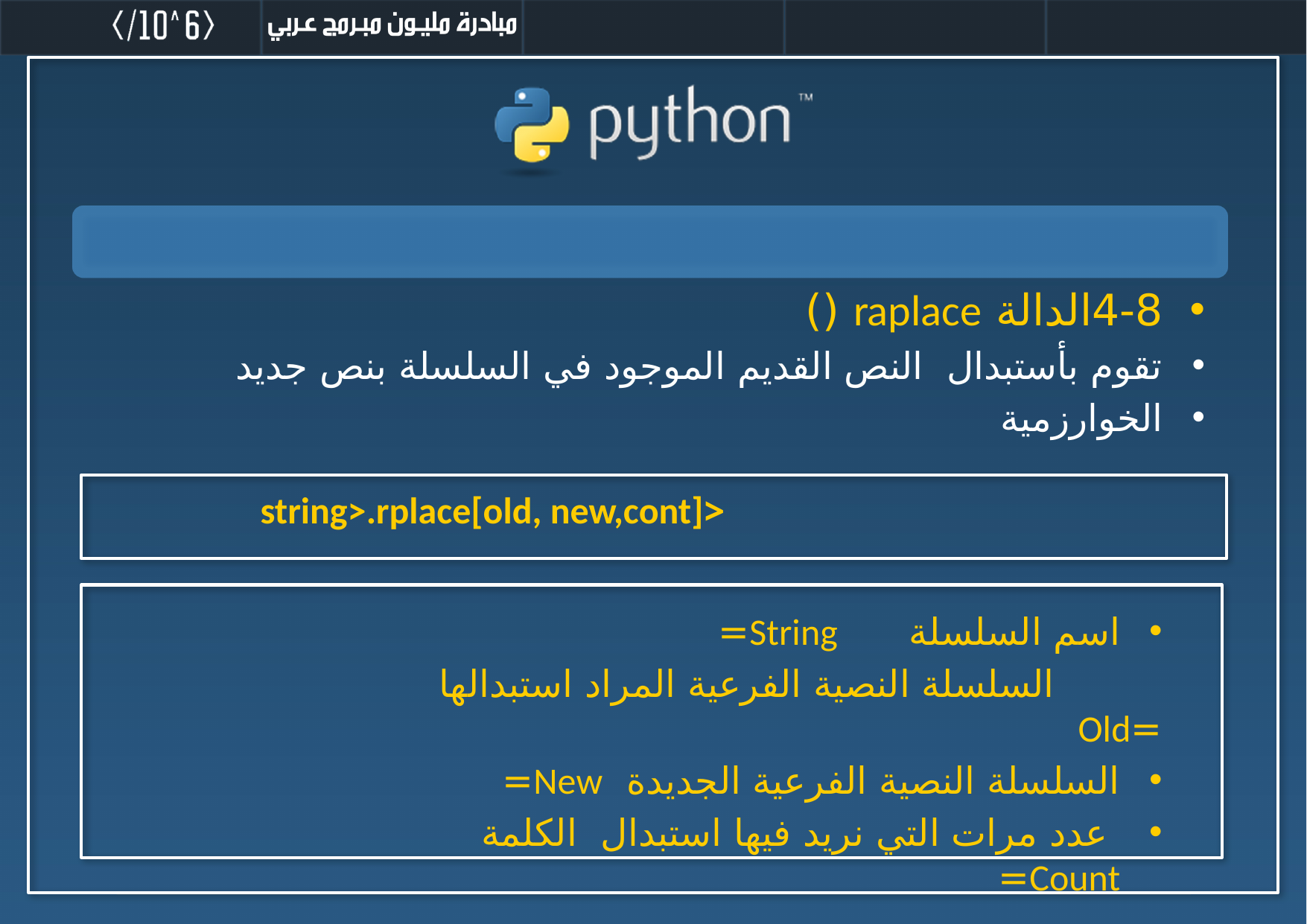

4-8الدالة raplace ()
تقوم بأستبدال  النص القديم الموجود في السلسلة بنص جديد
الخوارزمية

<string>.rplace[old, new,cont]

اسم السلسلة      String=
         السلسلة النصية الفرعية المراد استبدالها  =Old
السلسلة النصية الفرعية الجديدة  New=
 عدد مرات التي نريد فيها استبدال  الكلمة Count=